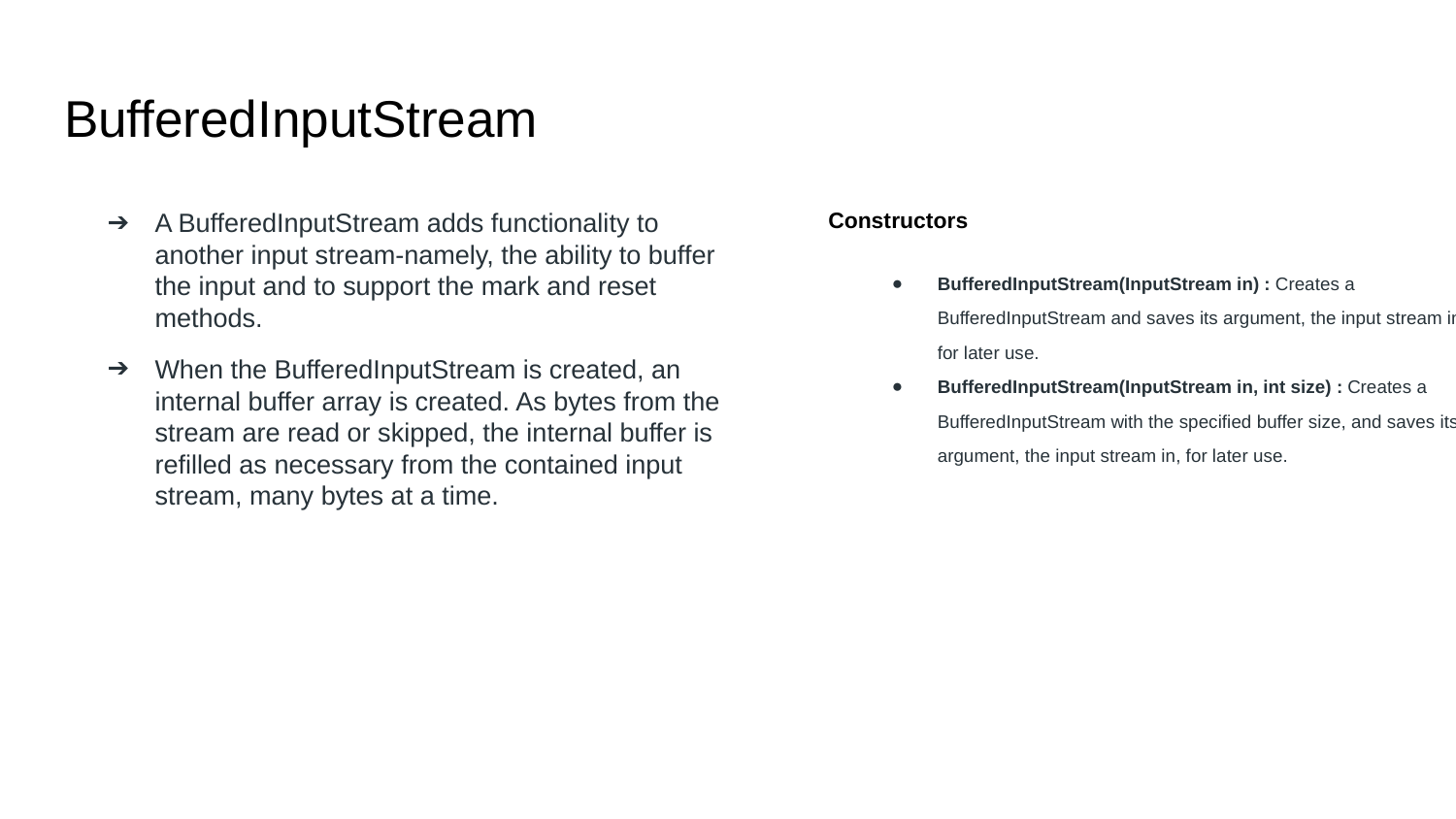

# BufferedInputStream
A BufferedInputStream adds functionality to another input stream-namely, the ability to buffer the input and to support the mark and reset methods.
When the BufferedInputStream is created, an internal buffer array is created. As bytes from the stream are read or skipped, the internal buffer is refilled as necessary from the contained input stream, many bytes at a time.
Constructors

BufferedInputStream(InputStream in) : Creates a BufferedInputStream and saves its argument, the input stream in, for later use.
BufferedInputStream(InputStream in, int size) : Creates a BufferedInputStream with the specified buffer size, and saves its argument, the input stream in, for later use.